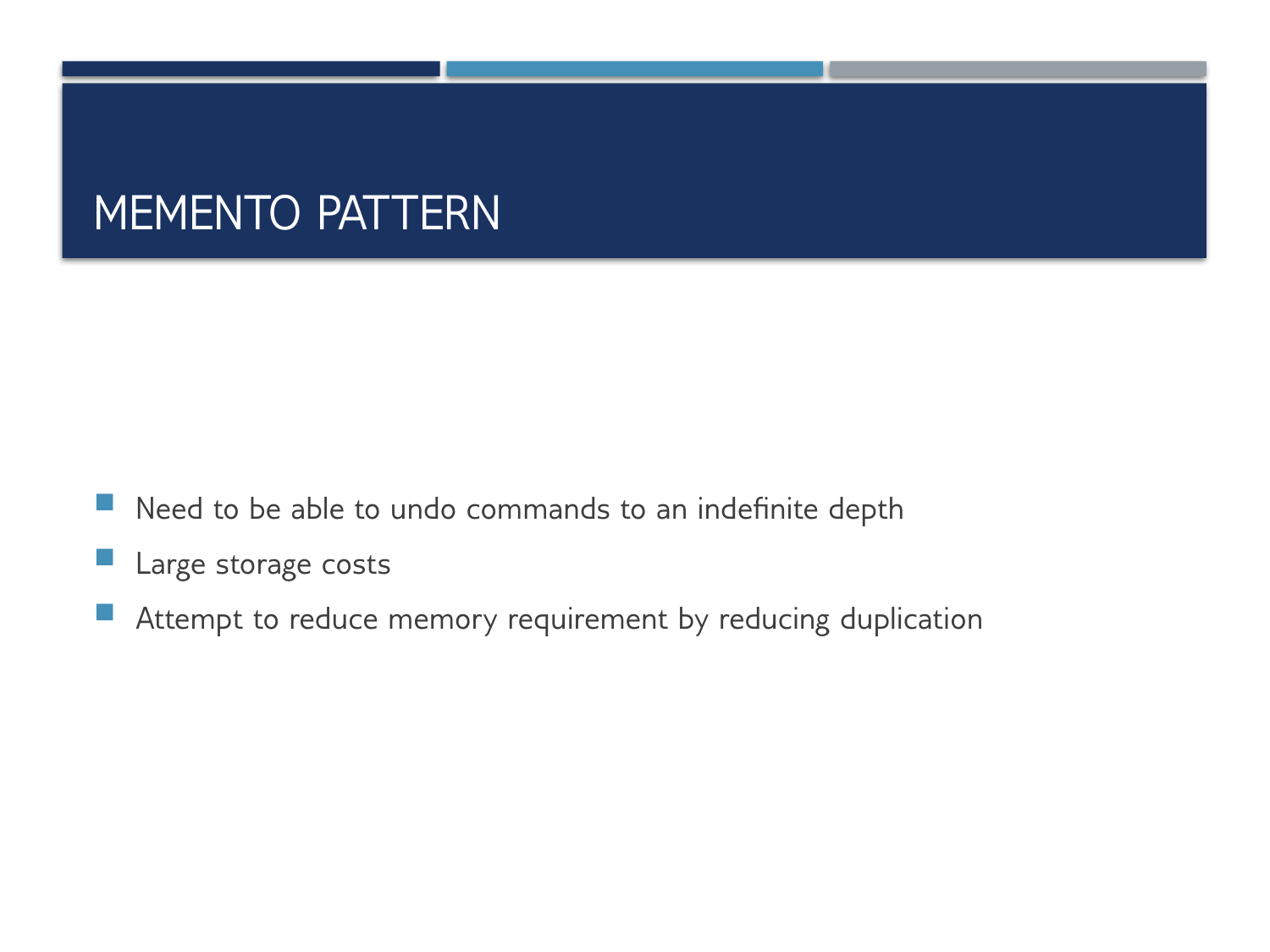

# Memento Pattern
Need to be able to undo commands to an indefinite depth
Large storage costs
Attempt to reduce memory requirement by reducing duplication